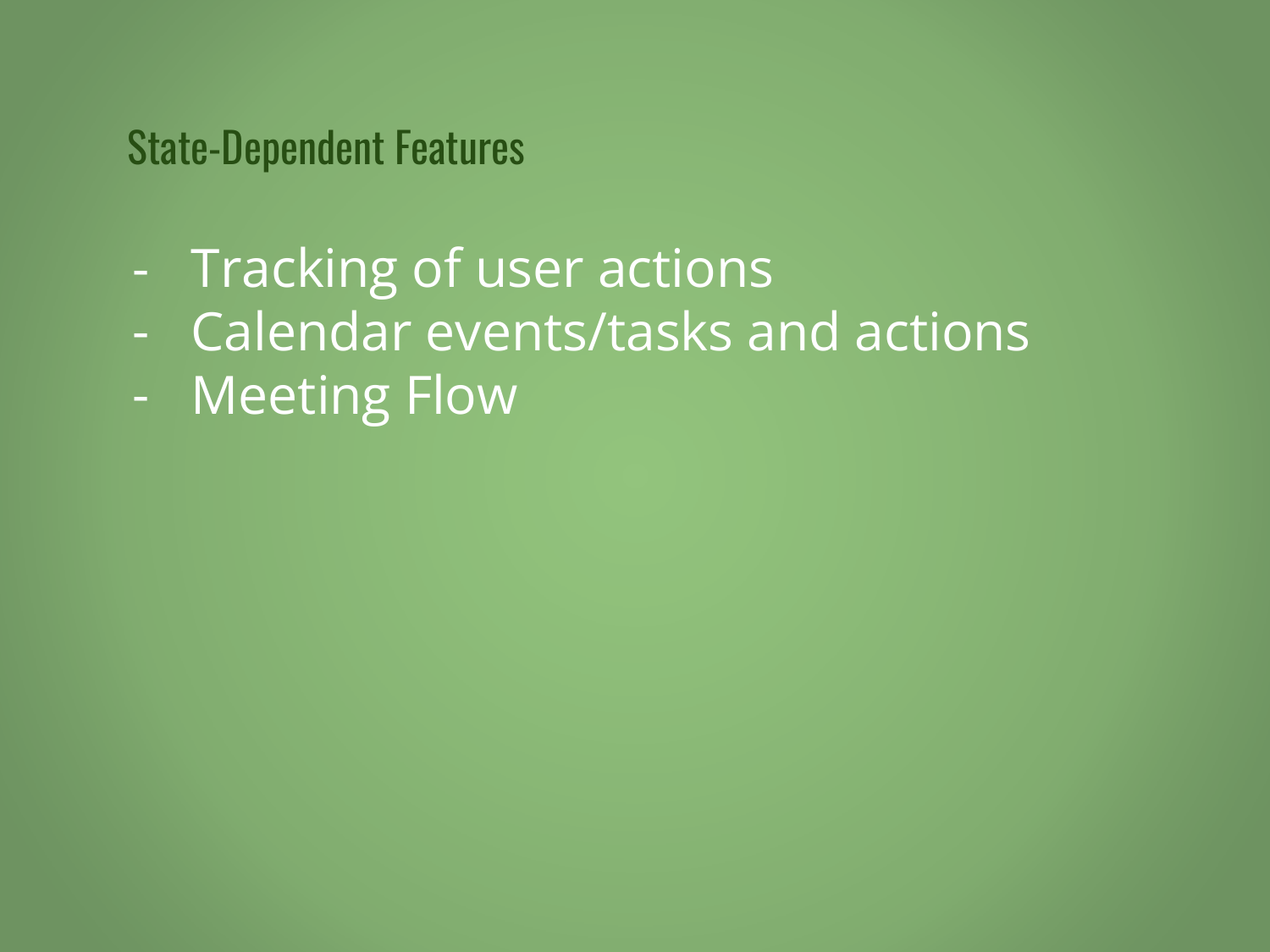

# State-Dependent Features
Tracking of user actions
Calendar events/tasks and actions
Meeting Flow